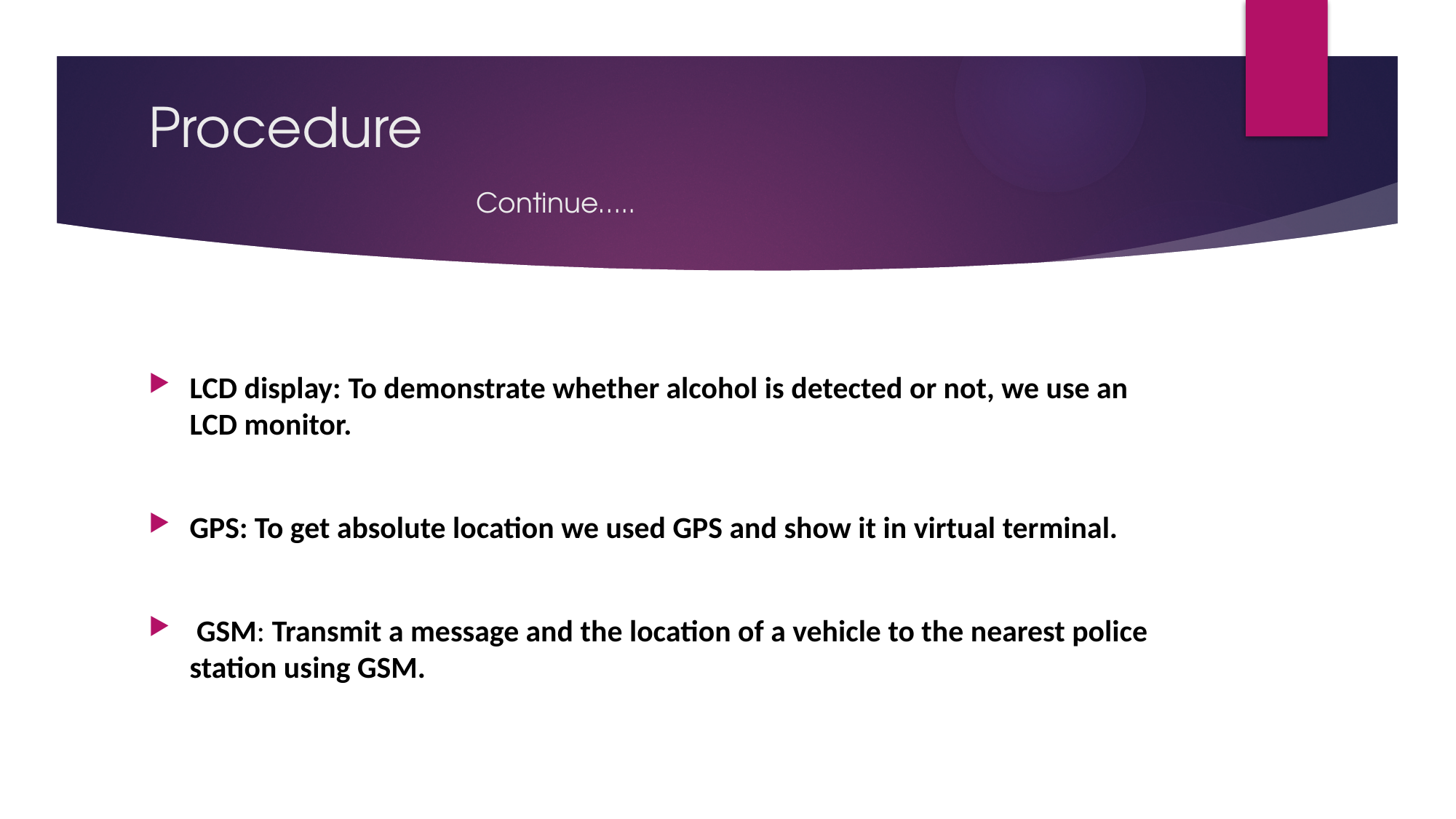

# Procedure										Continue…..

LCD display: To demonstrate whether alcohol is detected or not, we use an LCD monitor.

GPS: To get absolute location we used GPS and show it in virtual terminal.

 GSM: Transmit a message and the location of a vehicle to the nearest police station using GSM.